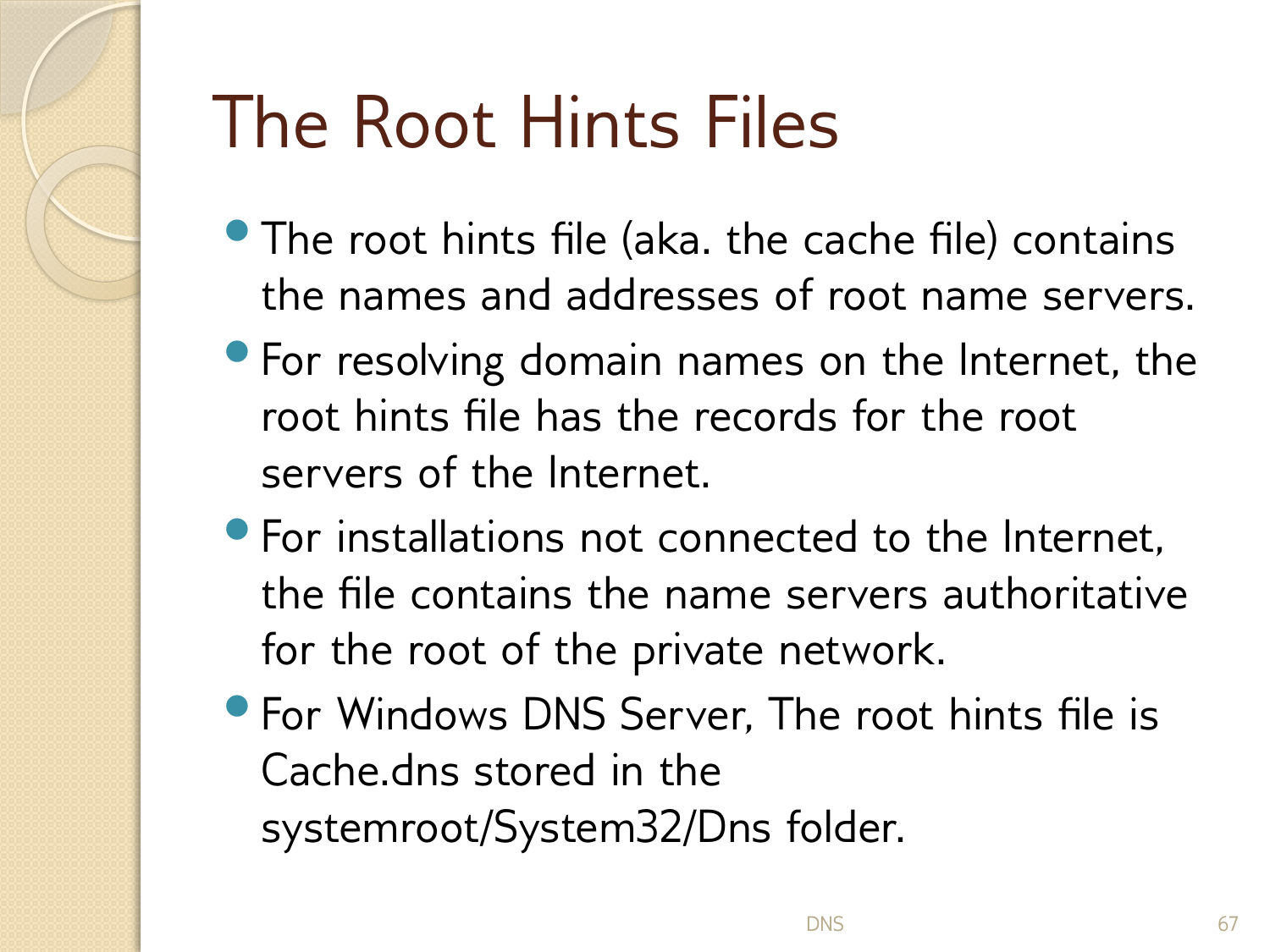

# The Root Hints Files
The root hints file (aka. the cache file) contains the names and addresses of root name servers.
For resolving domain names on the Internet, the root hints file has the records for the root servers of the Internet.
For installations not connected to the Internet, the file contains the name servers authoritative for the root of the private network.
For Windows DNS Server, The root hints file is Cache.dns stored in the systemroot/System32/Dns folder.
DNS
67